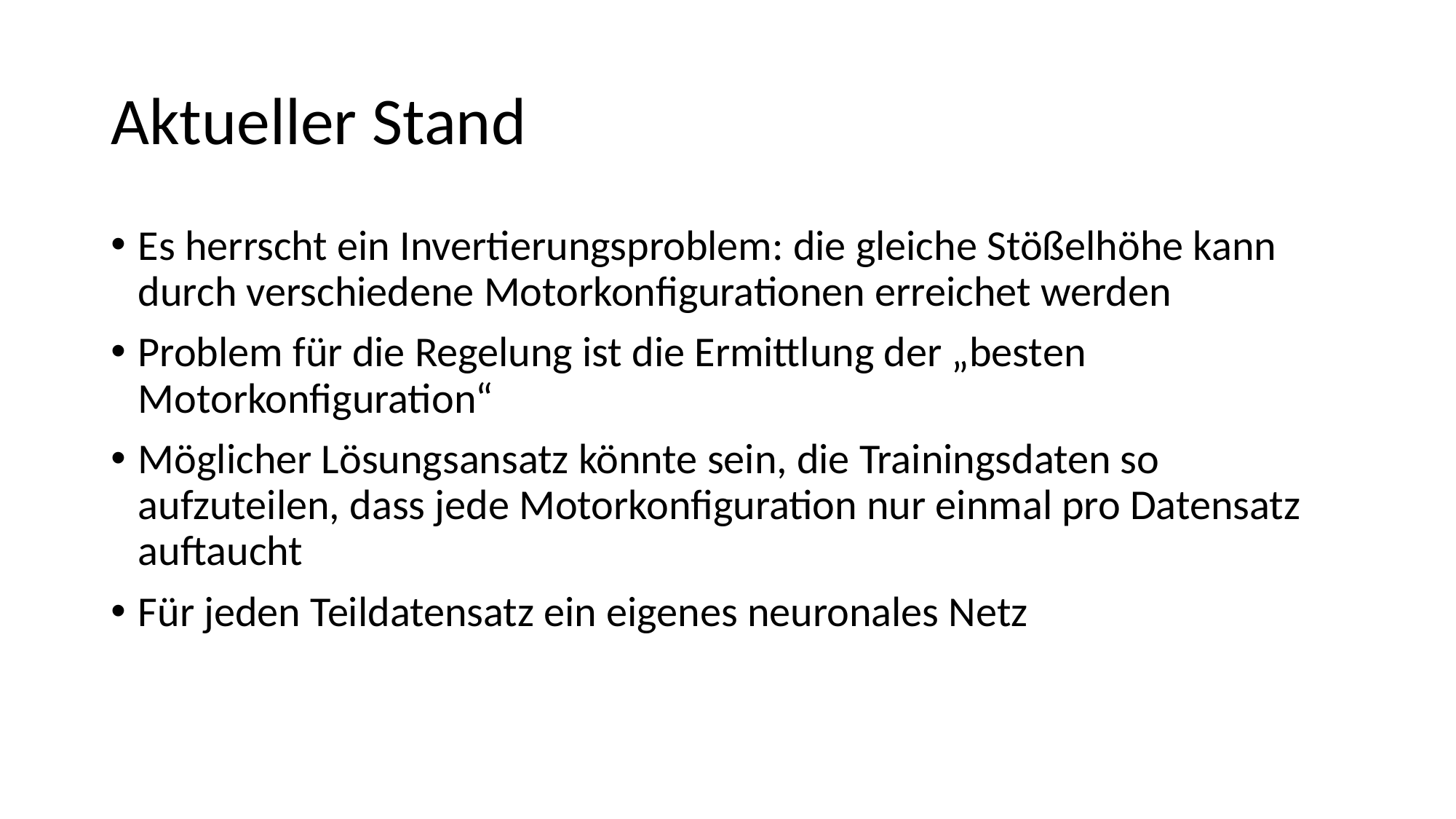

# Aktueller Stand
Es herrscht ein Invertierungsproblem: die gleiche Stößelhöhe kann durch verschiedene Motorkonfigurationen erreichet werden
Problem für die Regelung ist die Ermittlung der „besten Motorkonfiguration“
Möglicher Lösungsansatz könnte sein, die Trainingsdaten so aufzuteilen, dass jede Motorkonfiguration nur einmal pro Datensatz auftaucht
Für jeden Teildatensatz ein eigenes neuronales Netz